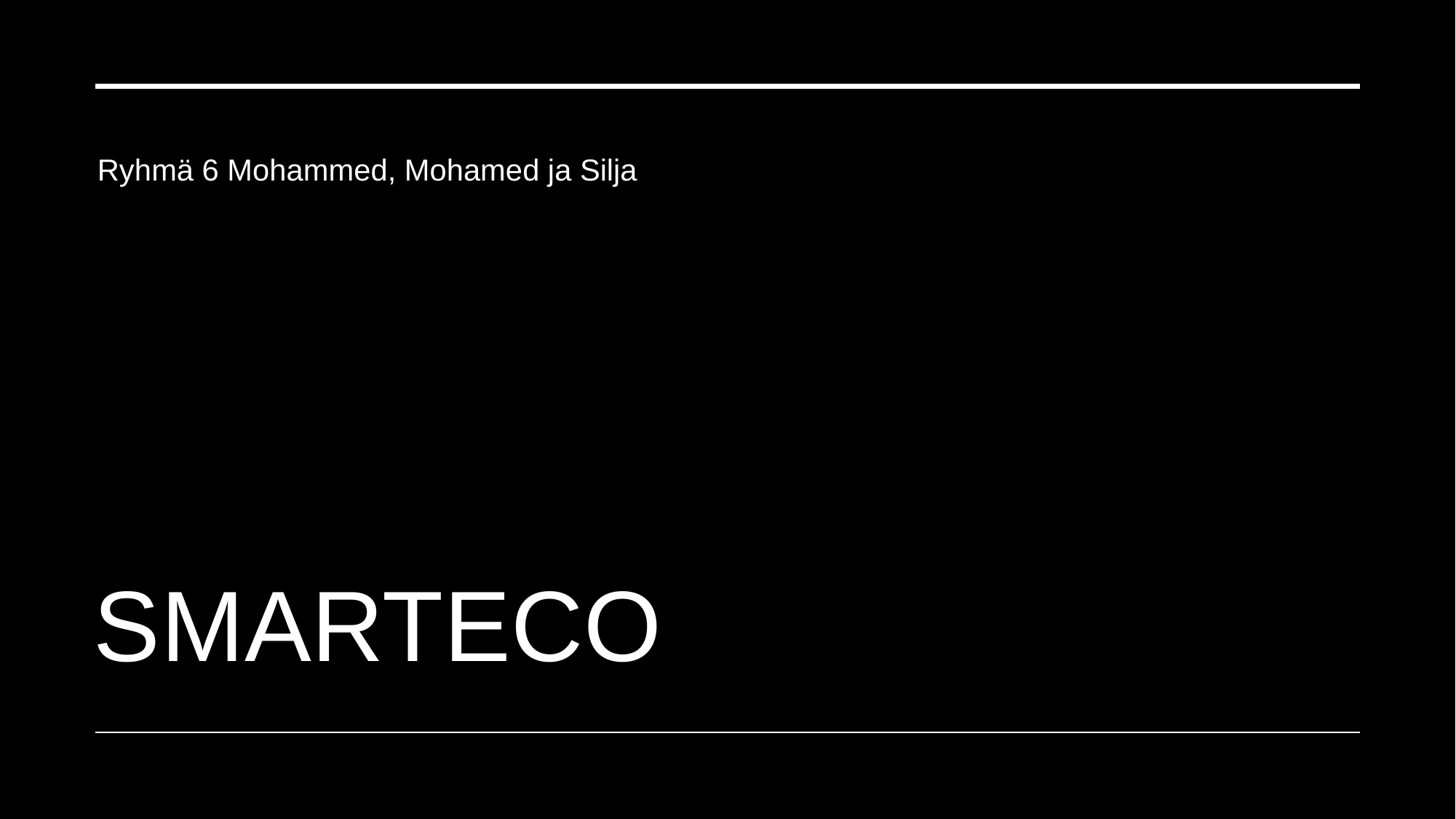

Ryhmä 6 Mohammed, Mohamed ja Silja
# SmartEco